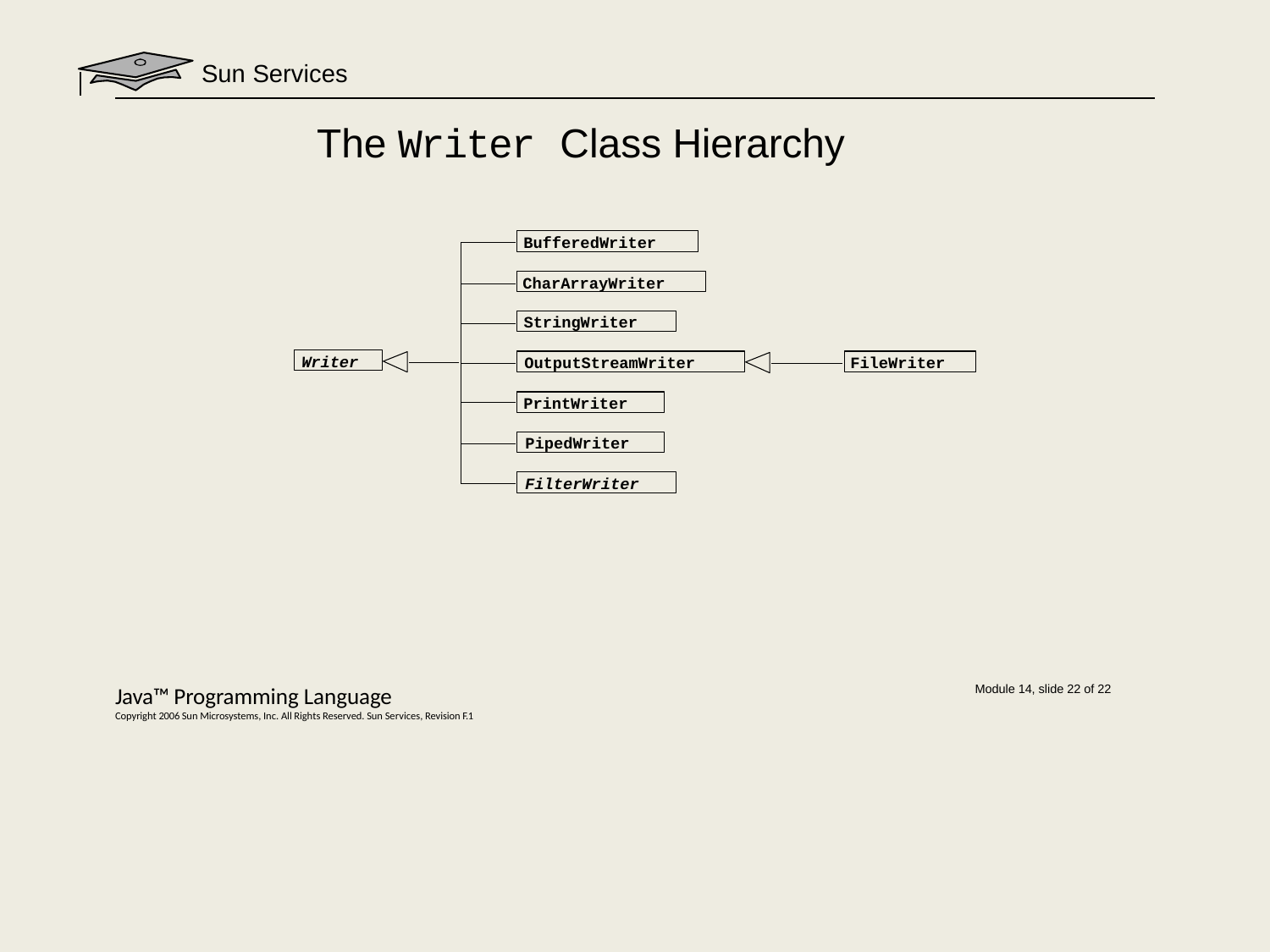

# Sun Services

The Writer Class Hierarchy
BufferedWriter

CharArrayWriter

StringWriter

Writer
OutputStreamWriter
FileWriter

PrintWriter

PipedWriter

FilterWriter

Java™ Programming Language
Copyright 2006 Sun Microsystems, Inc. All Rights Reserved. Sun Services, Revision F.1
Module 14, slide 22 of 22